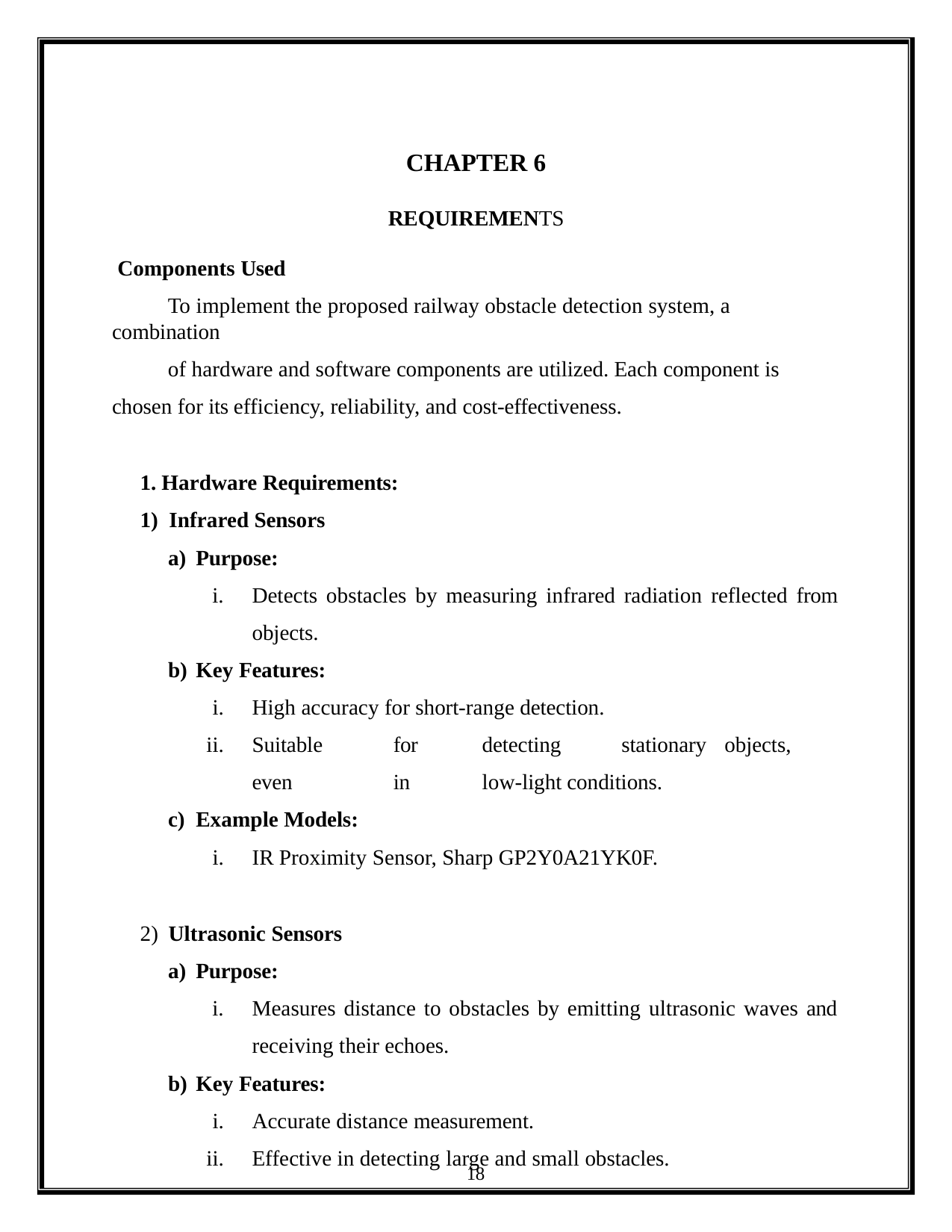

CHAPTER 6
REQUIREMENTS
Components Used
To implement the proposed railway obstacle detection system, a combination
of hardware and software components are utilized. Each component is chosen for its efficiency, reliability, and cost-effectiveness.

Hardware Requirements:
Infrared Sensors
Purpose:
Detects obstacles by measuring infrared radiation reflected from objects.
Key Features:
High accuracy for short-range detection.
Suitable	for	detecting	stationary	objects,	even	in	low-light conditions.
Example Models:
IR Proximity Sensor, Sharp GP2Y0A21YK0F.

2) Ultrasonic Sensors
Purpose:
Measures distance to obstacles by emitting ultrasonic waves and receiving their echoes.
Key Features:
Accurate distance measurement.
Effective in detecting large and small obstacles.
18